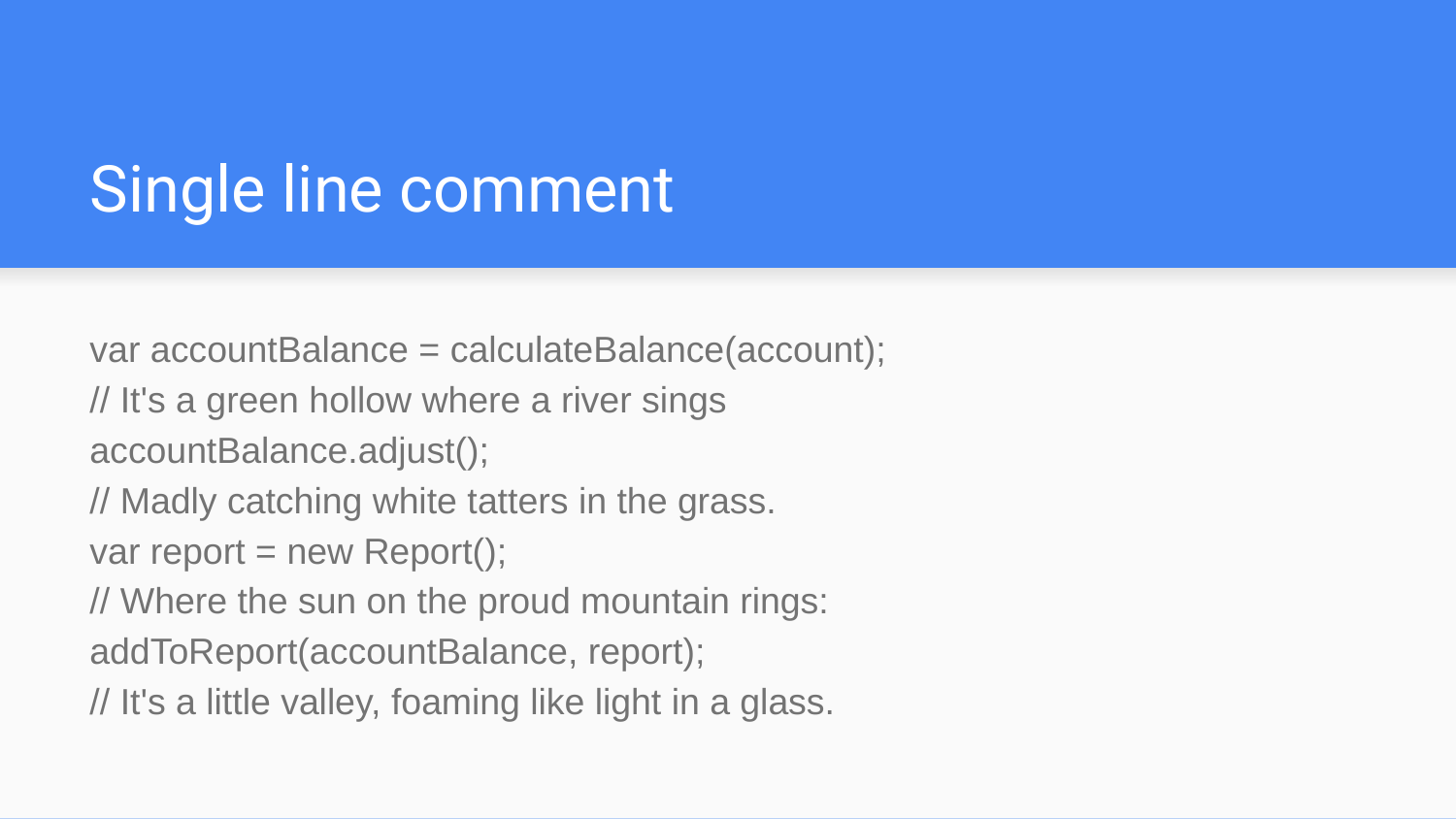

# Single line comment
var accountBalance = calculateBalance(account);
// It's a green hollow where a river sings
accountBalance.adjust();
// Madly catching white tatters in the grass.
var report = new Report();
// Where the sun on the proud mountain rings:
addToReport(accountBalance, report);
// It's a little valley, foaming like light in a glass.